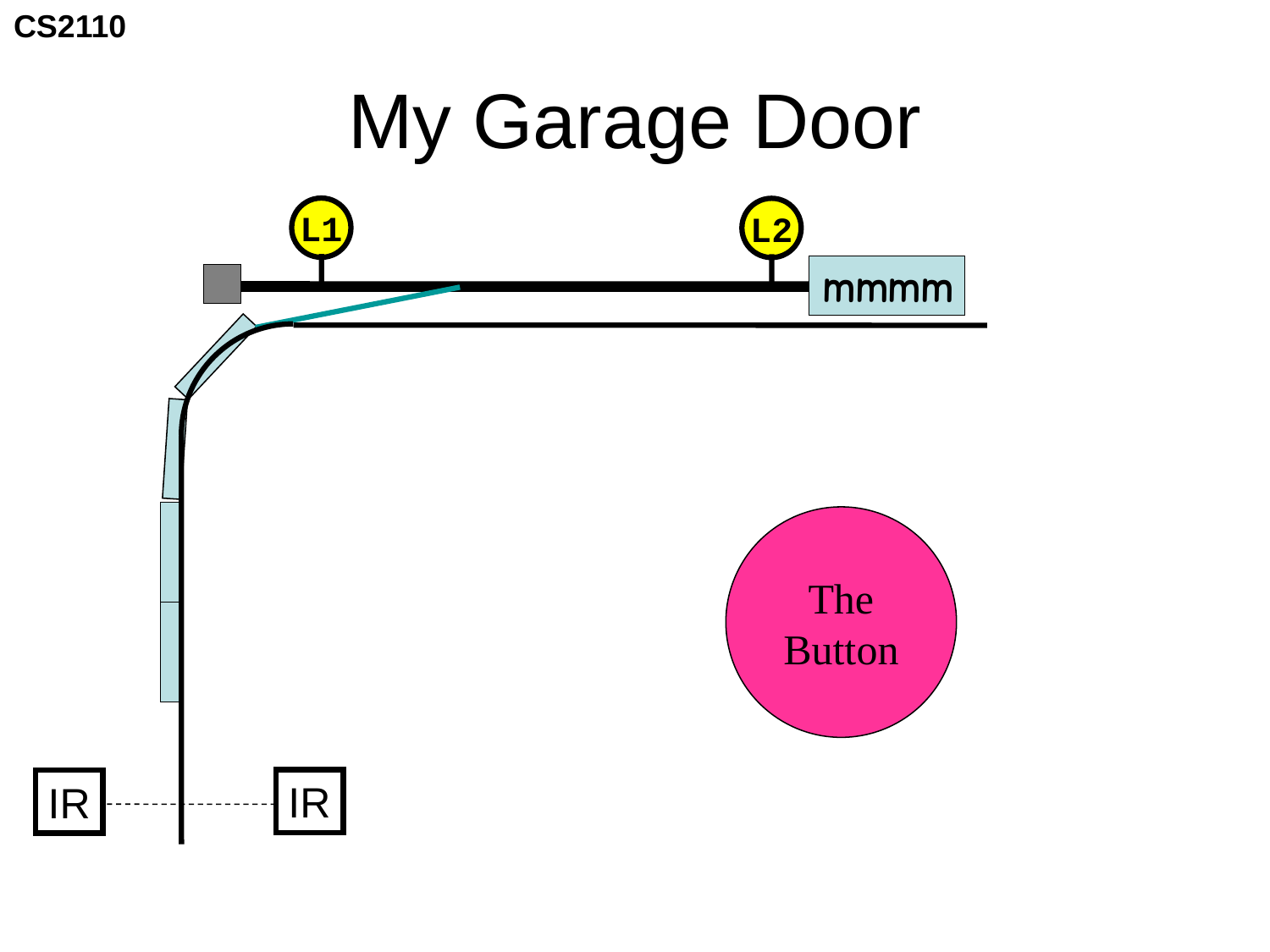

# My Garage Door
L1

L2

mmmm

The
Button

IR
IR